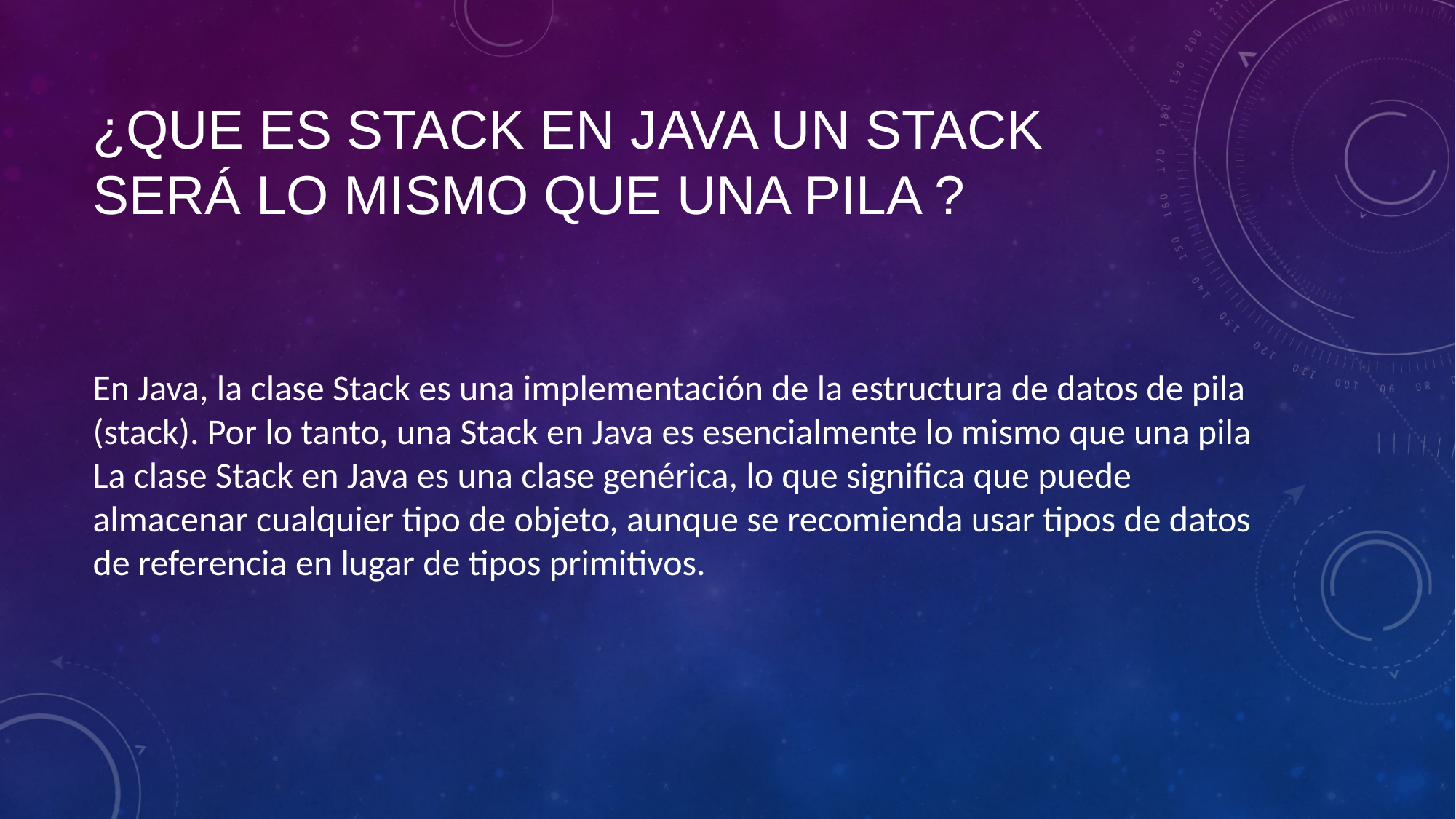

# ¿Que es STACK en JAVA un stack será lo mismo que una pila ?
En Java, la clase Stack es una implementación de la estructura de datos de pila (stack). Por lo tanto, una Stack en Java es esencialmente lo mismo que una pila La clase Stack en Java es una clase genérica, lo que significa que puede almacenar cualquier tipo de objeto, aunque se recomienda usar tipos de datos de referencia en lugar de tipos primitivos.